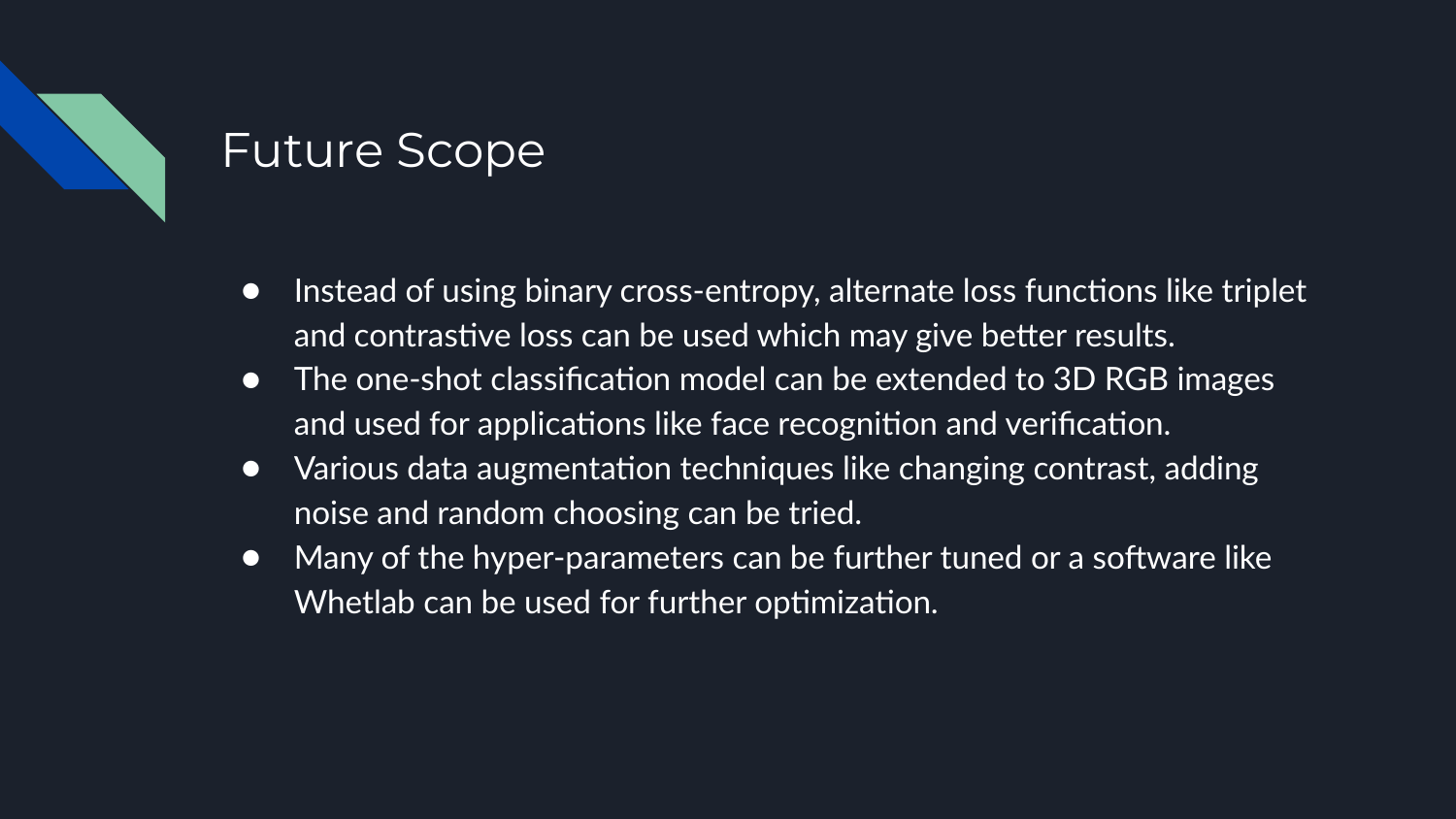

# Future Scope
Instead of using binary cross-entropy, alternate loss functions like triplet and contrastive loss can be used which may give better results.
The one-shot classification model can be extended to 3D RGB images and used for applications like face recognition and verification.
Various data augmentation techniques like changing contrast, adding noise and random choosing can be tried.
Many of the hyper-parameters can be further tuned or a software like Whetlab can be used for further optimization.